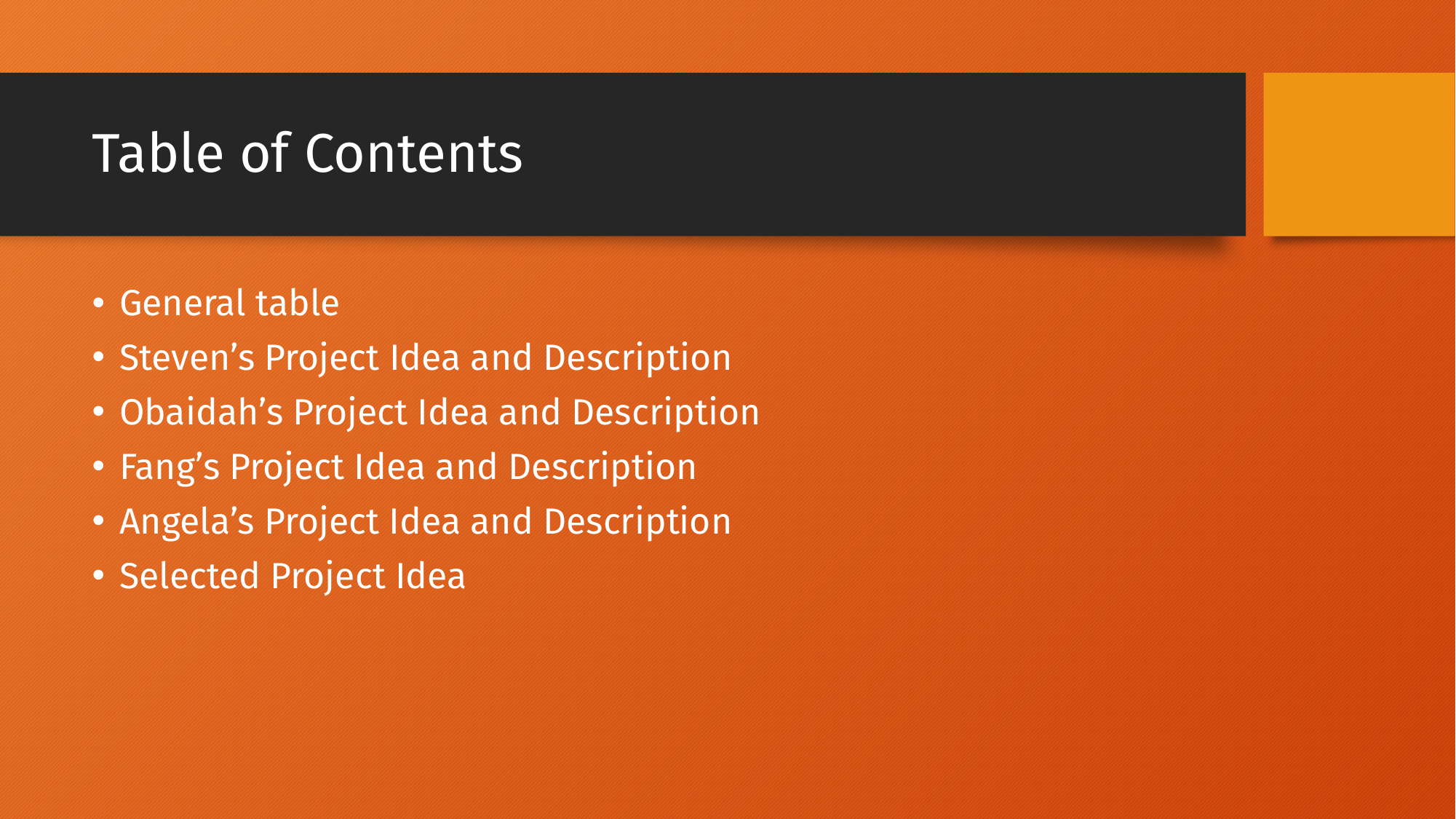

# Table of Contents
General table
Steven’s Project Idea and Description
Obaidah’s Project Idea and Description
Fang’s Project Idea and Description
Angela’s Project Idea and Description
Selected Project Idea